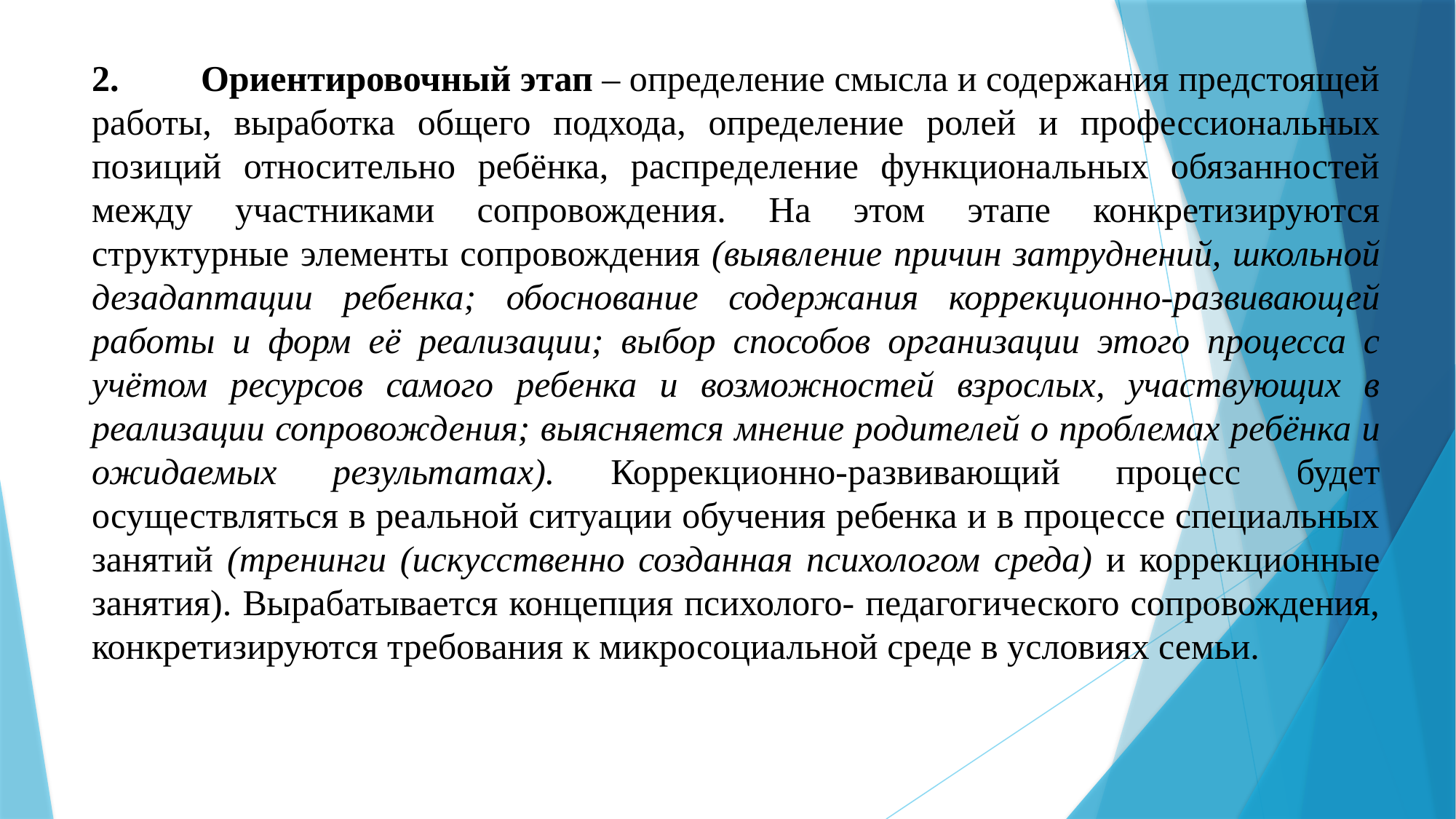

2.	Ориентировочный этап – определение смысла и содержания предстоящей работы, выработка общего подхода, определение ролей и профессиональных позиций относительно ребёнка, распределение функциональных обязанностей между участниками сопровождения. На этом этапе конкретизируются структурные элементы сопровождения (выявление причин затруднений, школьной дезадаптации ребенка; обоснование содержания коррекционно-развивающей работы и форм её реализации; выбор способов организации этого процесса с учётом ресурсов самого ребенка и возможностей взрослых, участвующих в реализации сопровождения; выясняется мнение родителей о проблемах ребёнка и ожидаемых результатах). Коррекционно-развивающий процесс будет осуществляться в реальной ситуации обучения ребенка и в процессе специальных занятий (тренинги (искусственно созданная психологом среда) и коррекционные занятия). Вырабатывается концепция психолого- педагогического сопровождения, конкретизируются требования к микросоциальной среде в условиях семьи.